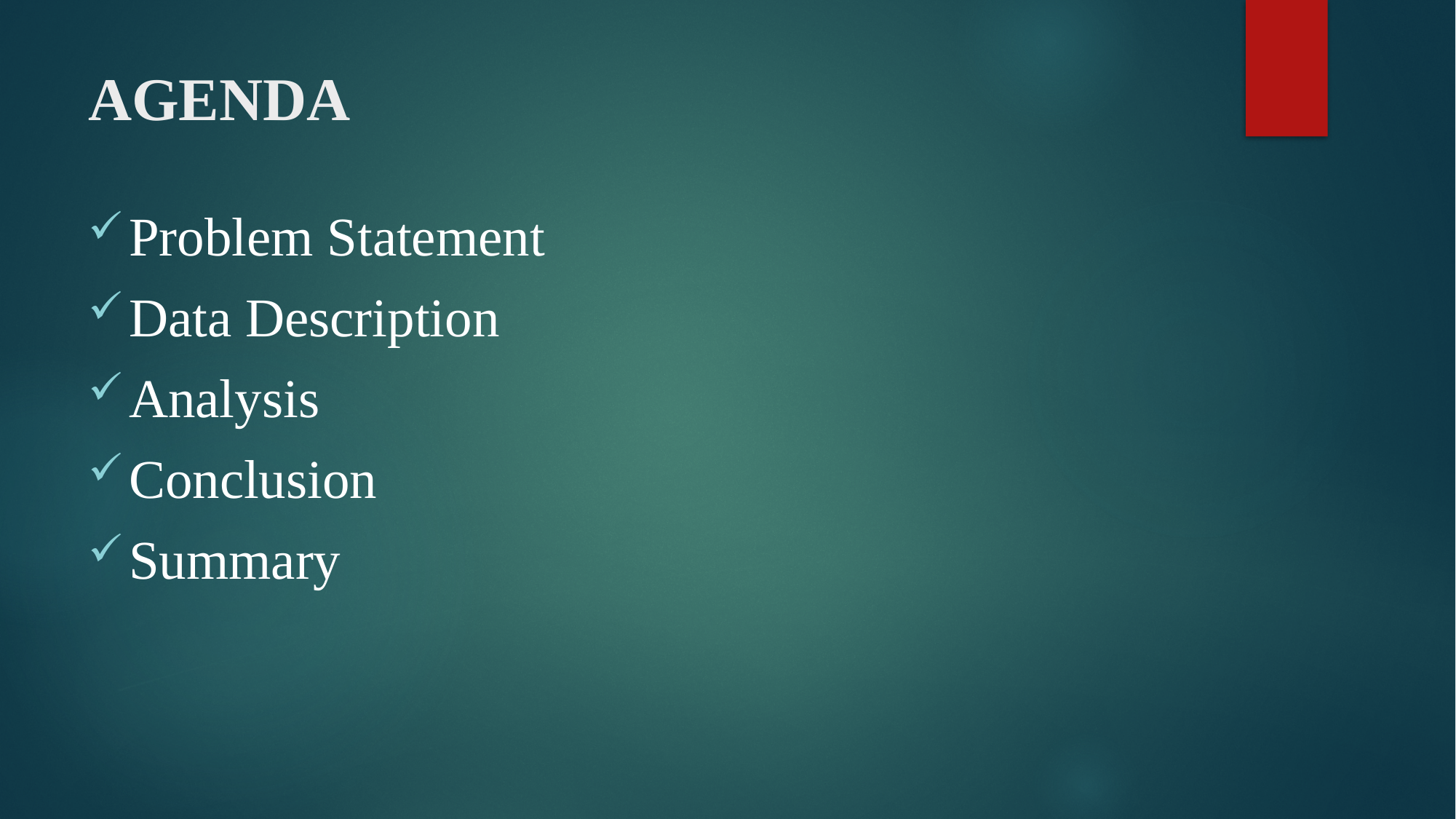

# AGENDA
Problem Statement
Data Description
Analysis
Conclusion
Summary